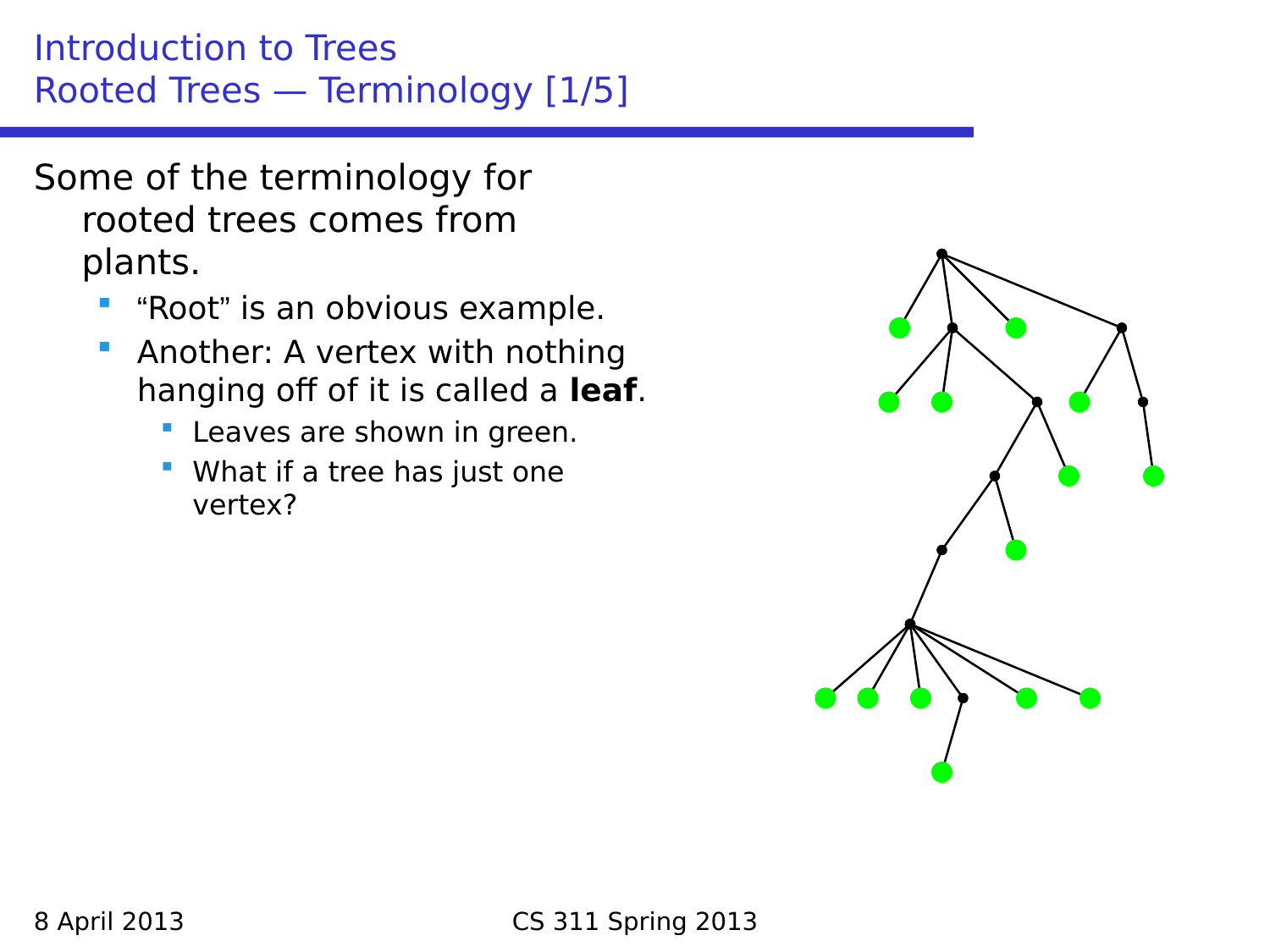

# Introduction to Trees Rooted Trees — Terminology [1/5]
Some of the terminology for
rooted trees comes from
plants.
“Root” is an obvious example.
Another: A vertex with nothing
hanging off of it is called a leaf.
Leaves are shown in green.
What if a tree has just one
vertex?

8 April 2013
CS 311 Spring 2013